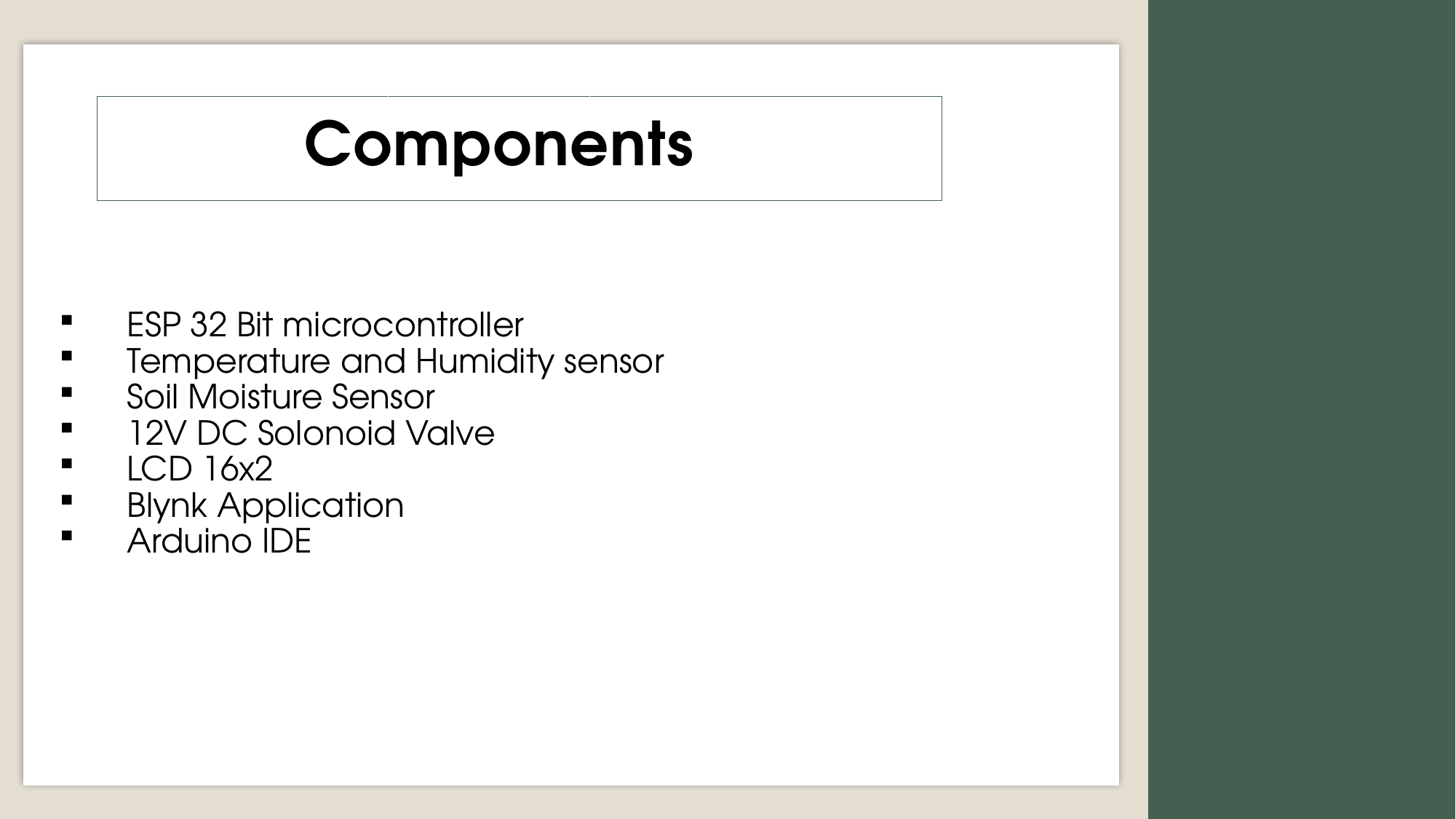

Components

ESP 32 Bit microcontroller
Temperature and Humidity sensor
Soil Moisture Sensor
12V DC Solonoid Valve
LCD 16x2
Blynk Application
Arduino IDE